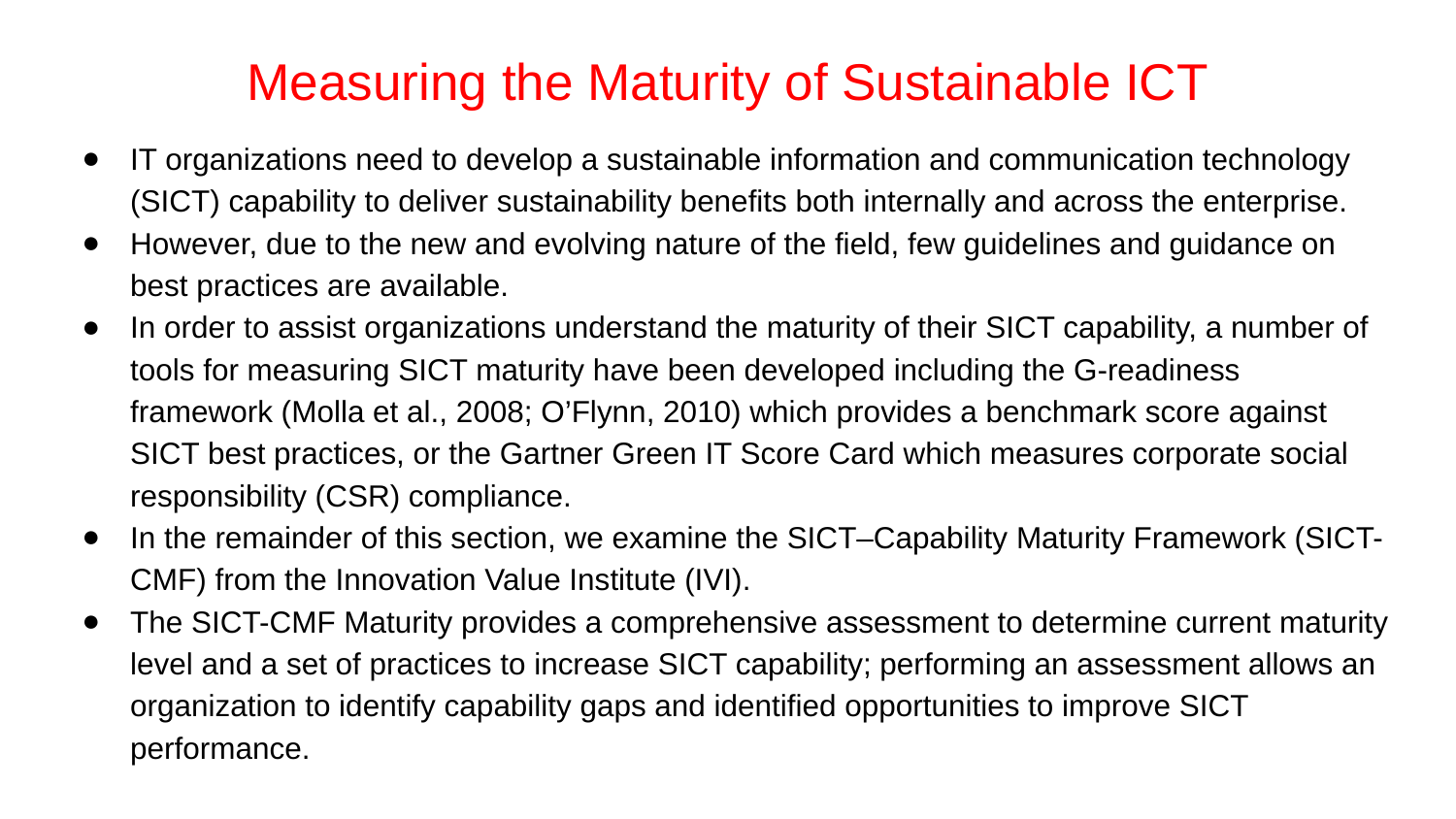

# Measuring the Maturity of Sustainable ICT
IT organizations need to develop a sustainable information and communication technology (SICT) capability to deliver sustainability benefits both internally and across the enterprise.
However, due to the new and evolving nature of the field, few guidelines and guidance on best practices are available.
In order to assist organizations understand the maturity of their SICT capability, a number of tools for measuring SICT maturity have been developed including the G-readiness framework (Molla et al., 2008; O’Flynn, 2010) which provides a benchmark score against SICT best practices, or the Gartner Green IT Score Card which measures corporate social responsibility (CSR) compliance.
In the remainder of this section, we examine the SICT–Capability Maturity Framework (SICT-CMF) from the Innovation Value Institute (IVI).
The SICT-CMF Maturity provides a comprehensive assessment to determine current maturity level and a set of practices to increase SICT capability; performing an assessment allows an organization to identify capability gaps and identified opportunities to improve SICT performance.